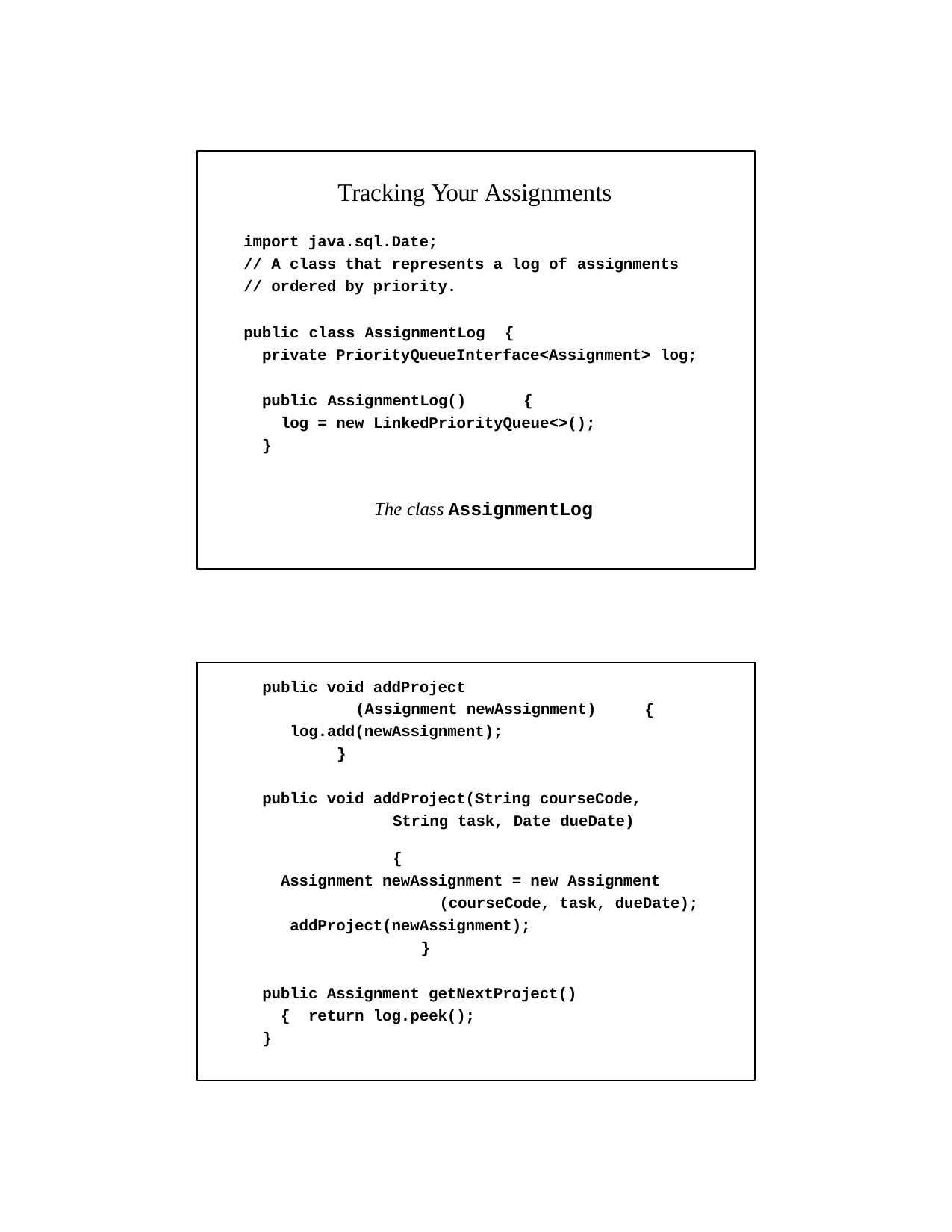

Tracking Your Assignments

import java.sql.Date;
// A class that represents a log of assignments
// ordered by priority.

public class AssignmentLog	{
private PriorityQueueInterface<Assignment> log;

public AssignmentLog()	{
log = new LinkedPriorityQueue<>();
}

The class AssignmentLog

public void addProject
(Assignment newAssignment)  log.add(newAssignment);
}
{
public void addProject(String courseCode,
String task, Date dueDate)	{
Assignment newAssignment = new Assignment
(courseCode, task, dueDate);  addProject(newAssignment);
}

public Assignment getNextProject()	{  return log.peek();
}